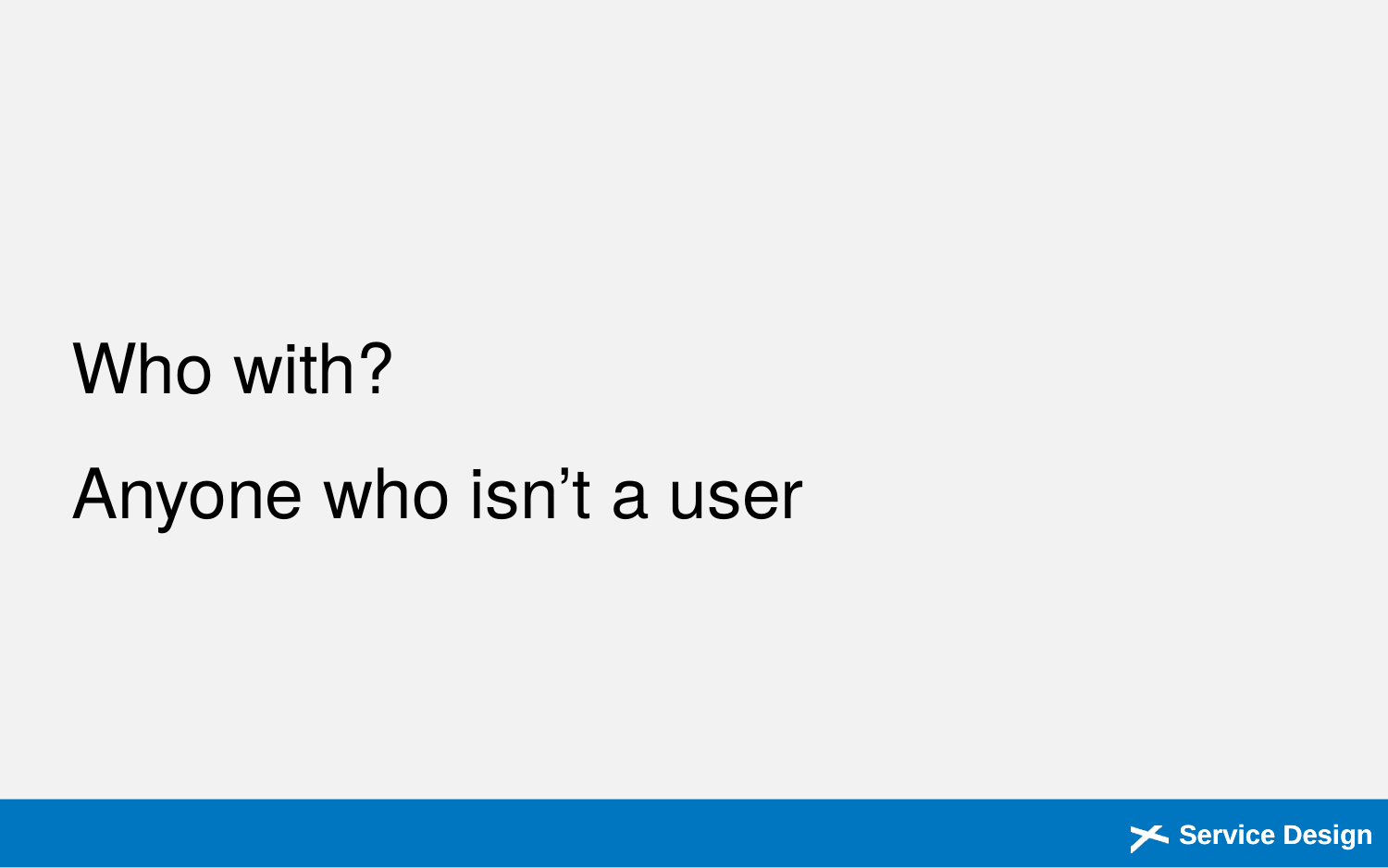

Who with?
Anyone who isn’t a user